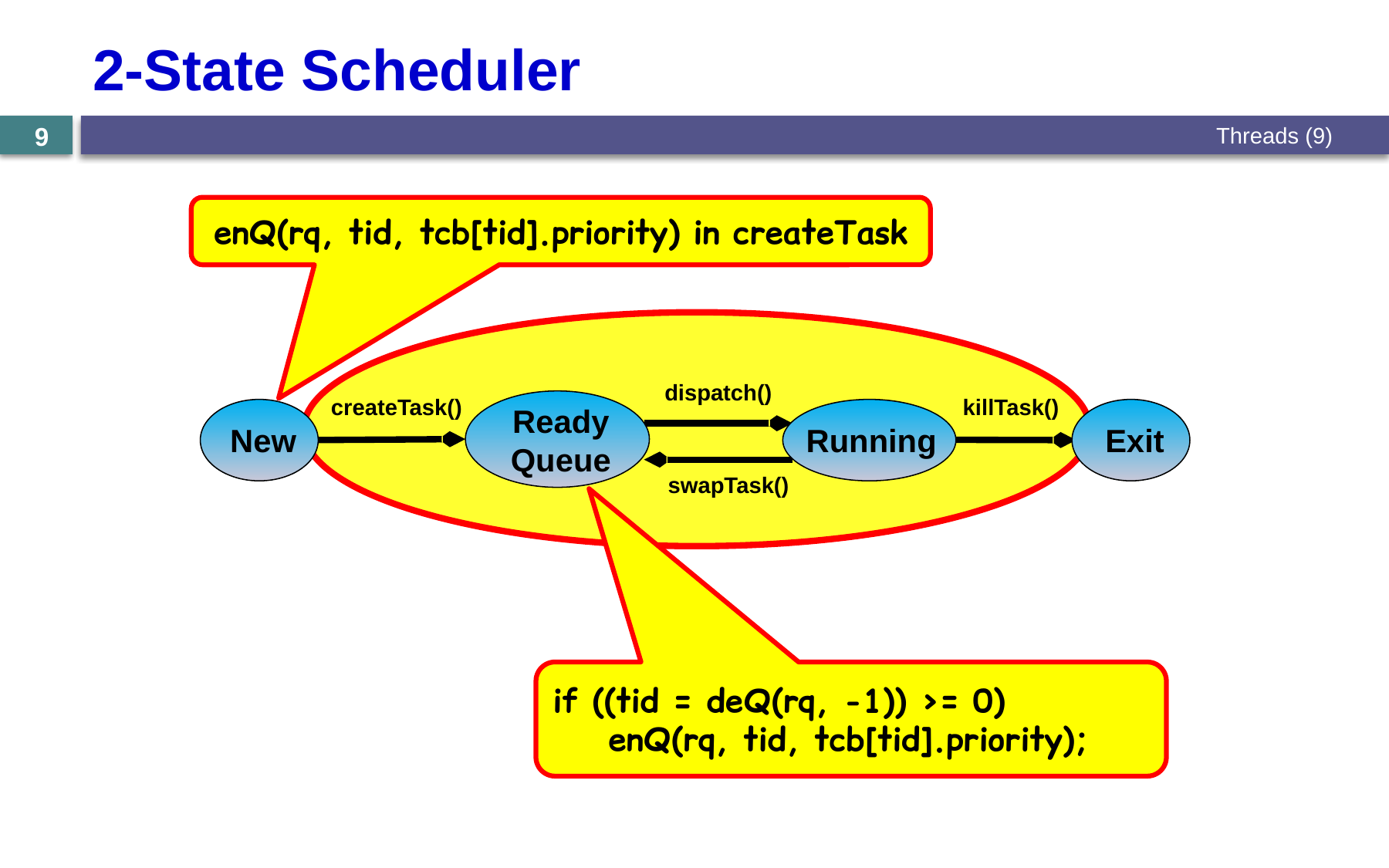

# 2-State Scheduler
Threads (9)
9
enQ(rq, tid, tcb[tid].priority) in createTask

dispatch()
createTask()
killTask()

Ready
Queue

New

Running

Exit
swapTask()
if ((tid = deQ(rq, -1)) >= 0)
    enQ(rq, tid, tcb[tid].priority);